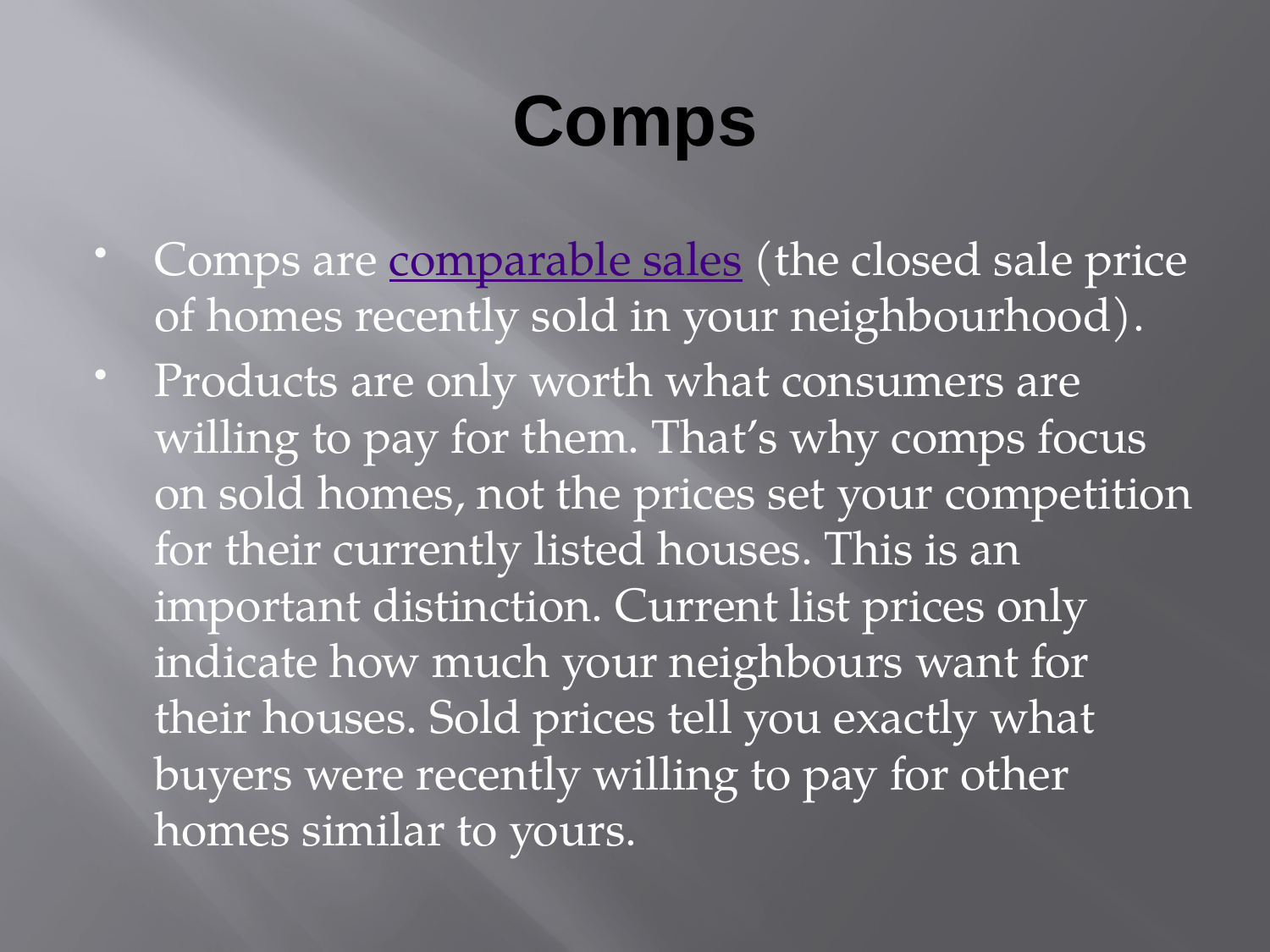

# Comps
Comps are comparable sales (the closed sale price of homes recently sold in your neighbourhood).
Products are only worth what consumers are willing to pay for them. That’s why comps focus on sold homes, not the prices set your competition for their currently listed houses. This is an important distinction. Current list prices only indicate how much your neighbours want for their houses. Sold prices tell you exactly what buyers were recently willing to pay for other homes similar to yours.